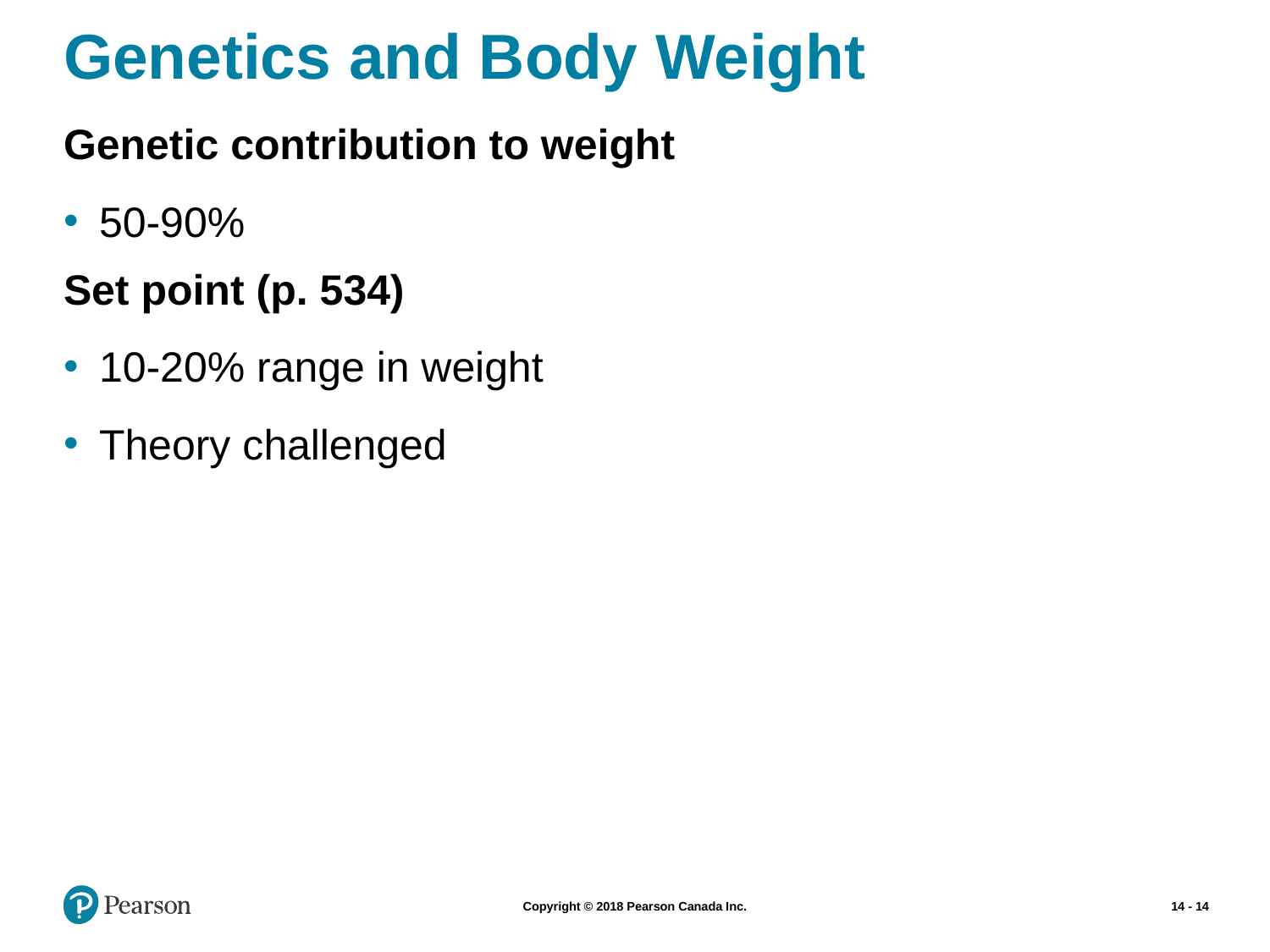

# Genetics and Body Weight
Genetic contribution to weight
50-90%
Set point (p. 534)
10-20% range in weight
Theory challenged